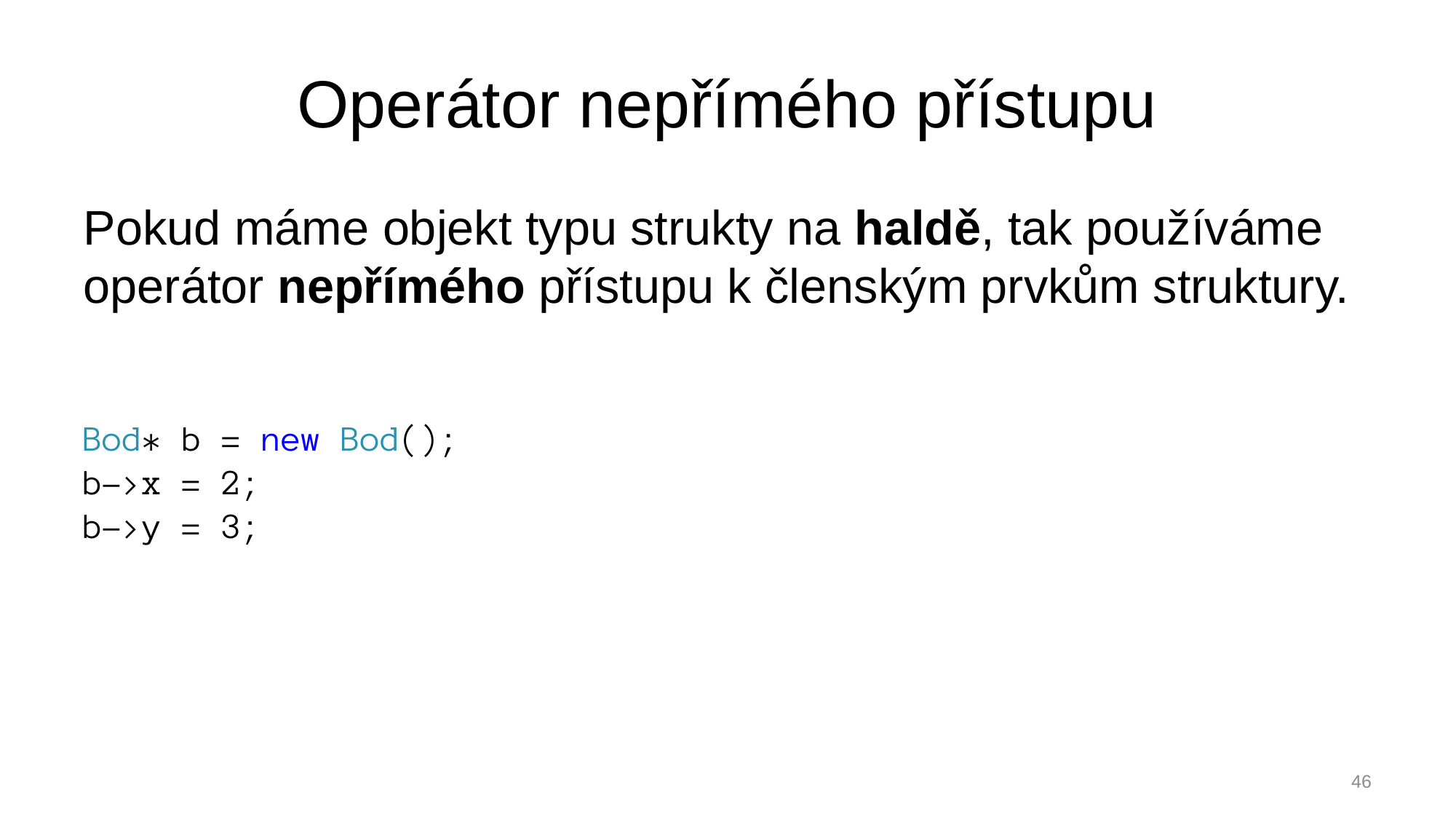

# Operátor nepřímého přístupu
Pokud máme objekt typu strukty na haldě, tak používáme operátor nepřímého přístupu k členským prvkům struktury.
Bod* b = new Bod();
b->x = 2;
b->y = 3;
46